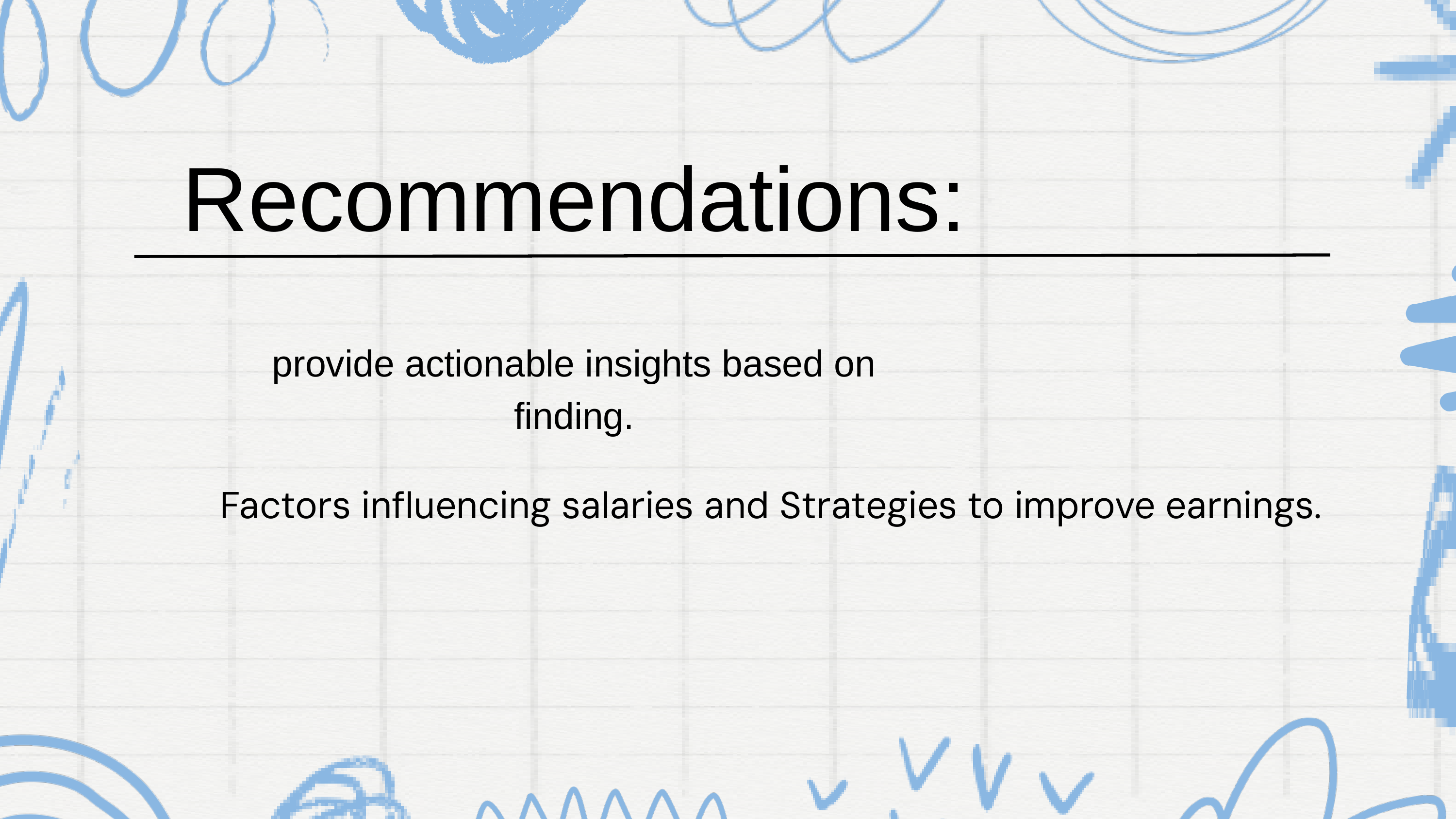

Recommendations:

provide actionable insights based on finding.
Factors influencing salaries and Strategies to improve earnings.